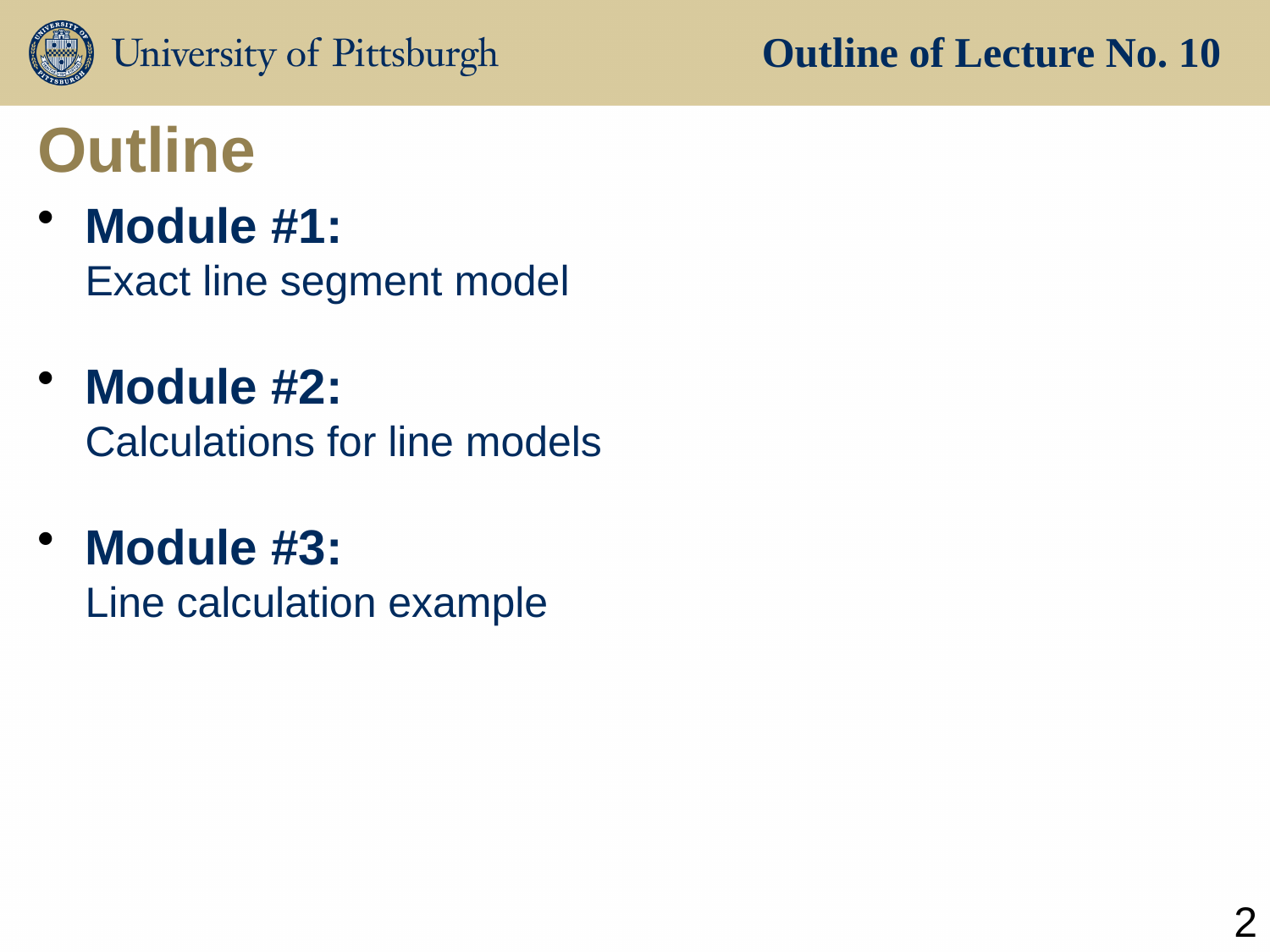

Outline of Lecture No. 10
# Outline
Module #1:
Exact line segment model

Module #2:
Calculations for line models

Module #3:
Line calculation example

2